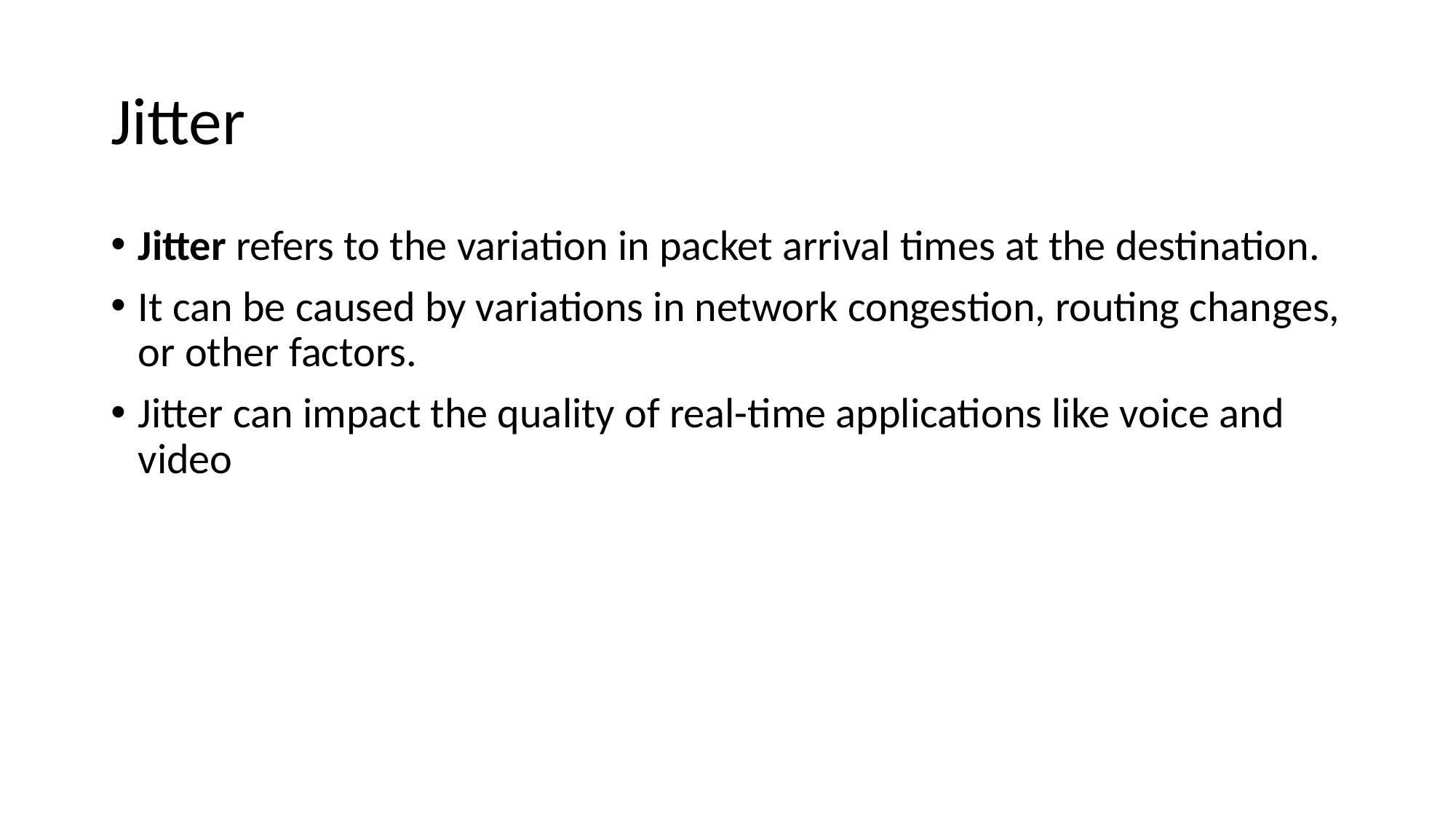

# Jitter
Jitter refers to the variation in packet arrival times at the destination.
It can be caused by variations in network congestion, routing changes, or other factors.
Jitter can impact the quality of real-time applications like voice and video